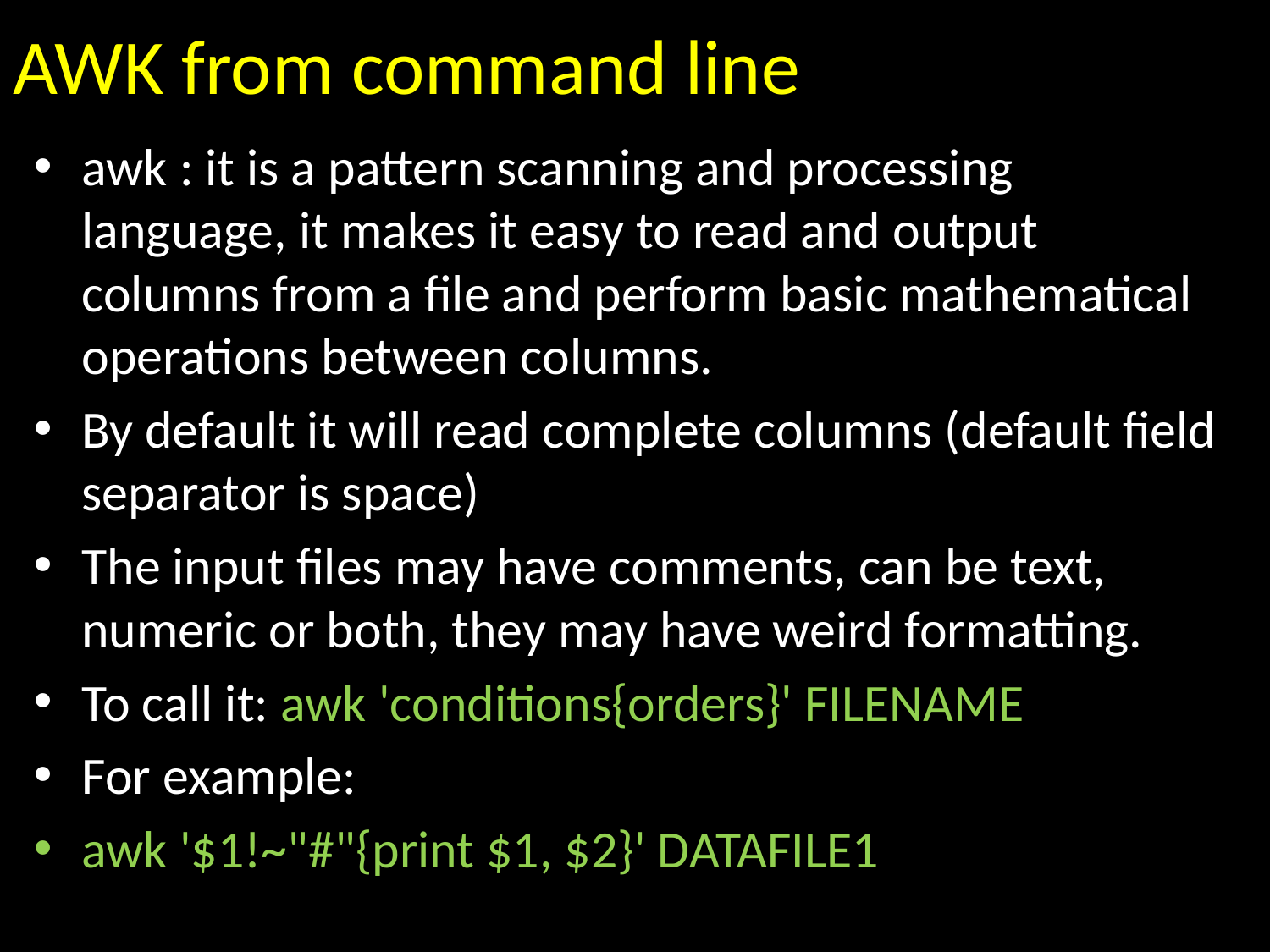

# AWK from command line
awk : it is a pattern scanning and processing language, it makes it easy to read and output columns from a file and perform basic mathematical operations between columns.
By default it will read complete columns (default field separator is space)
The input files may have comments, can be text, numeric or both, they may have weird formatting.
To call it: awk 'conditions{orders}' FILENAME
For example:
awk '$1!~"#"{print $1, $2}' DATAFILE1